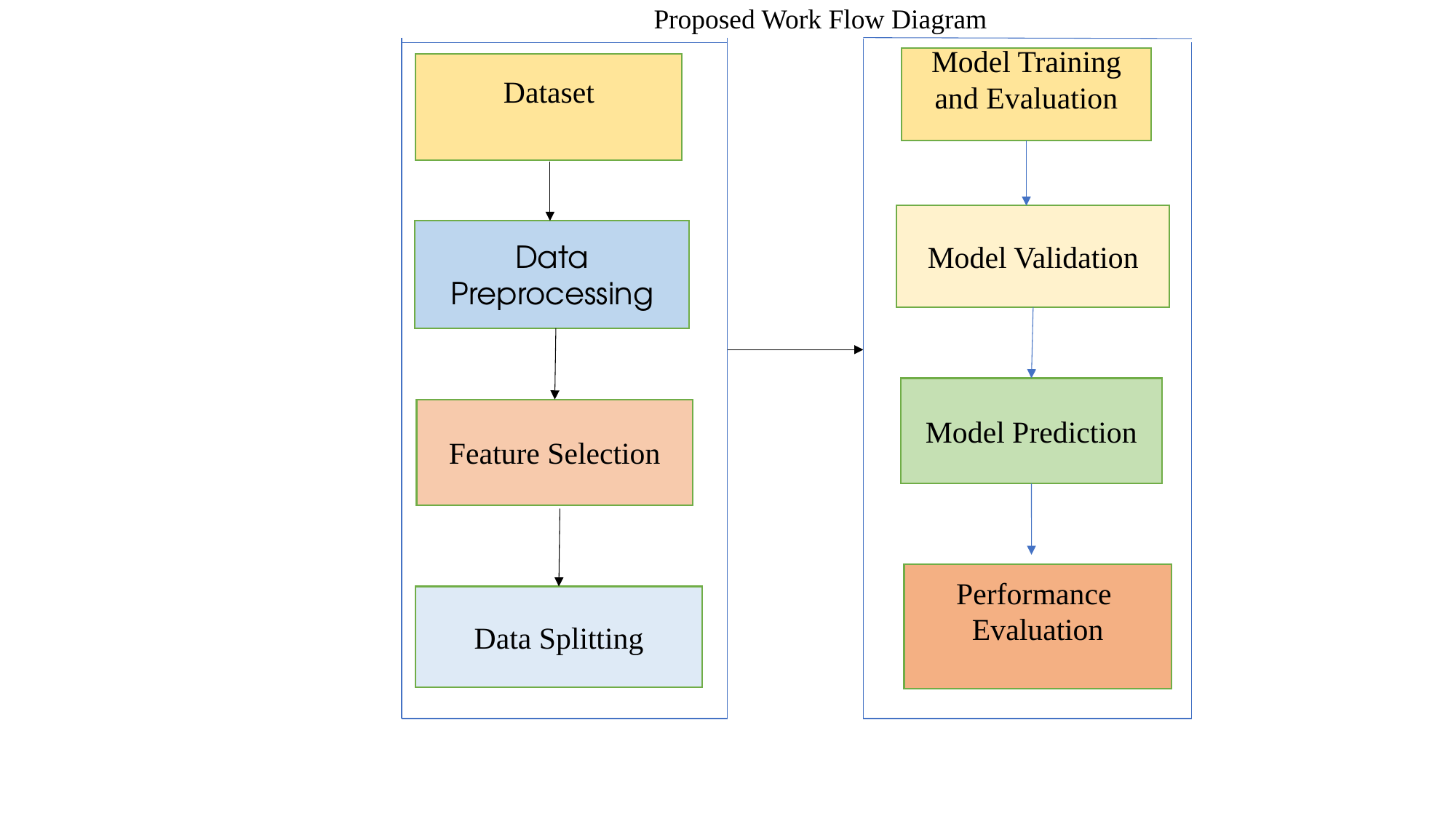

Proposed Work Flow Diagram

Model Training and Evaluation

Dataset

Model Validation
Data Preprocessing
Model Prediction
Feature Selection
Performance
Evaluation

Data Splitting